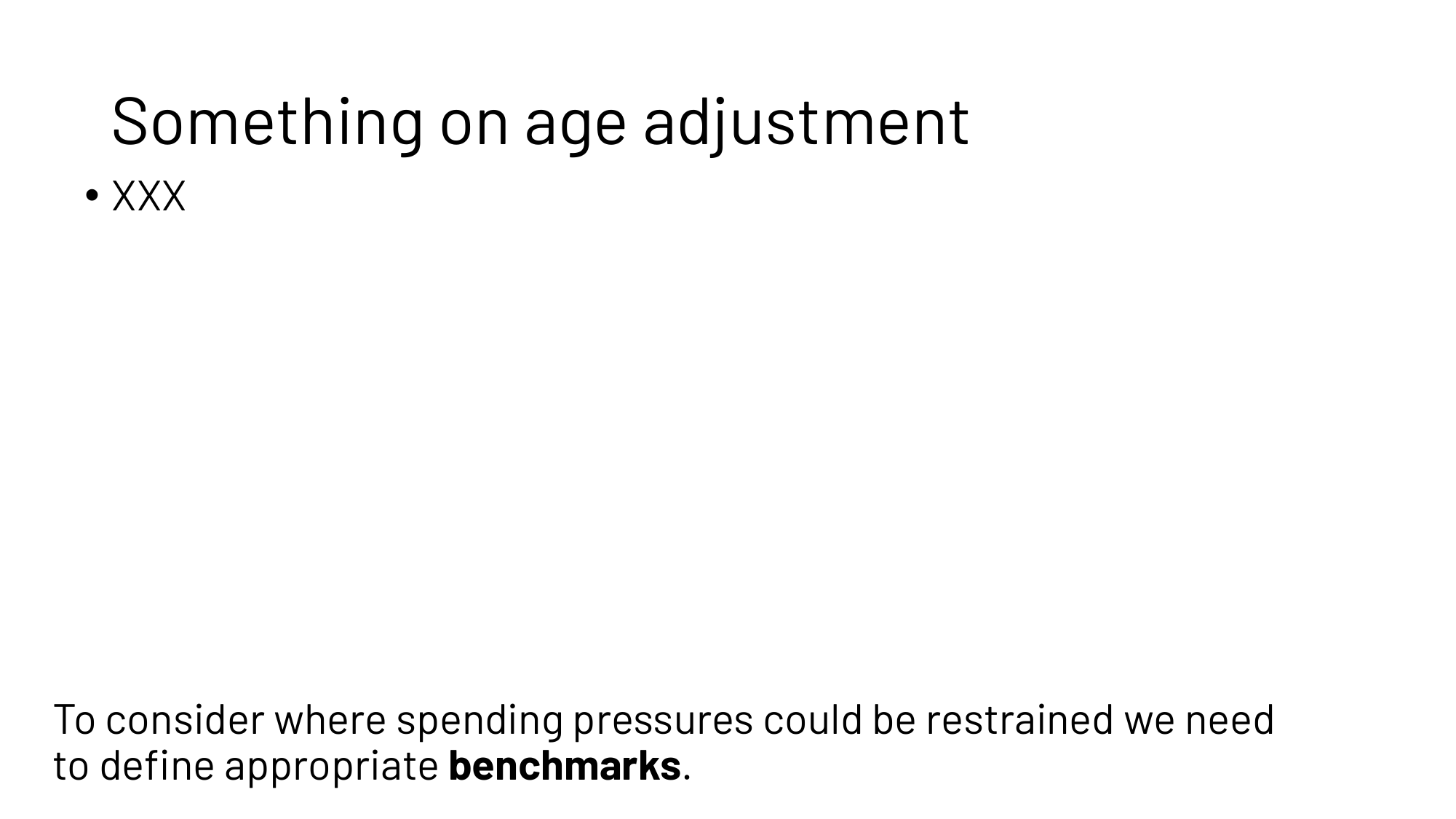

# Something on age adjustment
XXX
To consider where spending pressures could be restrained we need to define appropriate benchmarks.